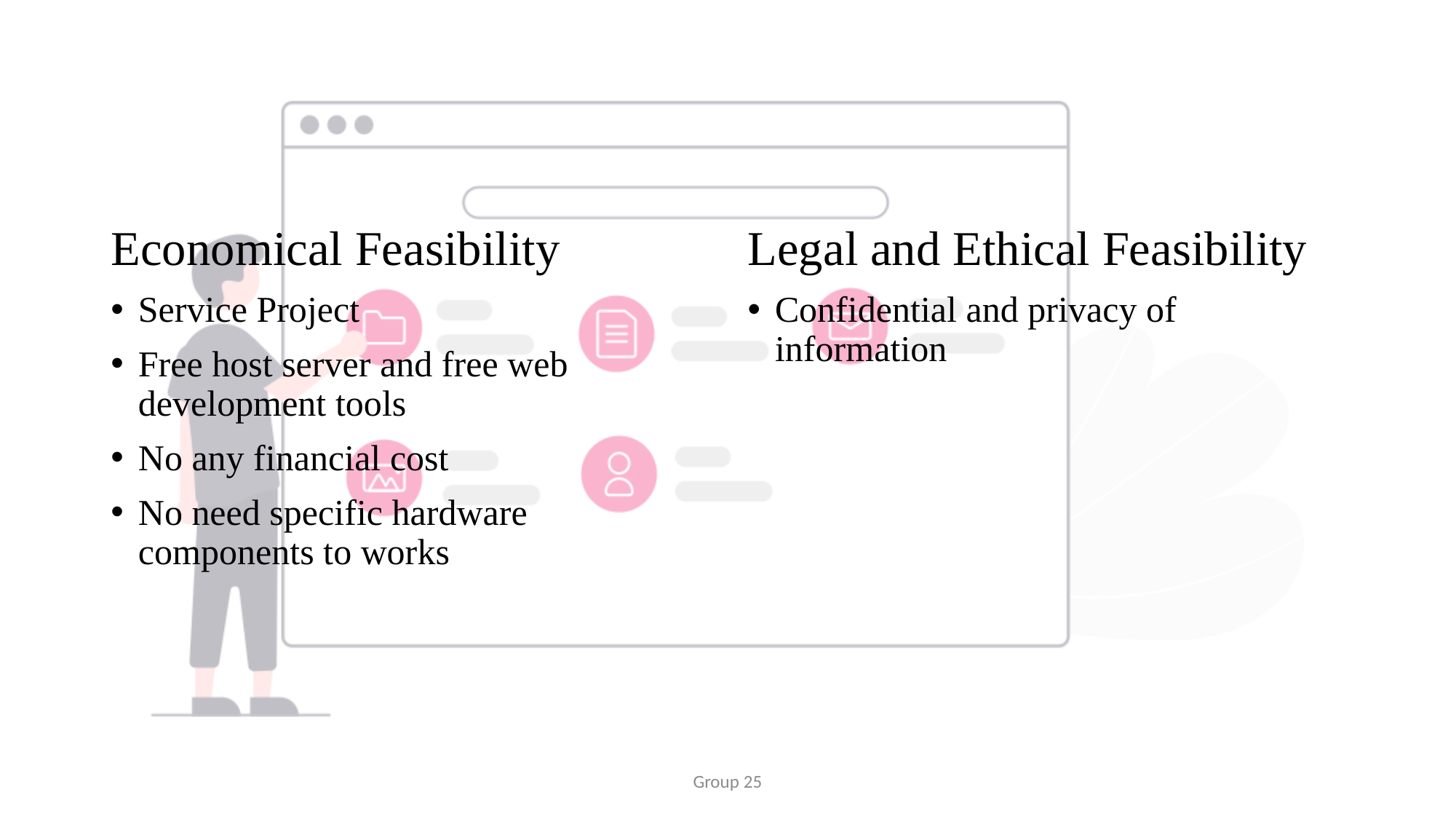

Economical Feasibility
Service Project
Free host server and free web development tools
No any financial cost
No need specific hardware components to works
Legal and Ethical Feasibility
Confidential and privacy of information
Group 25